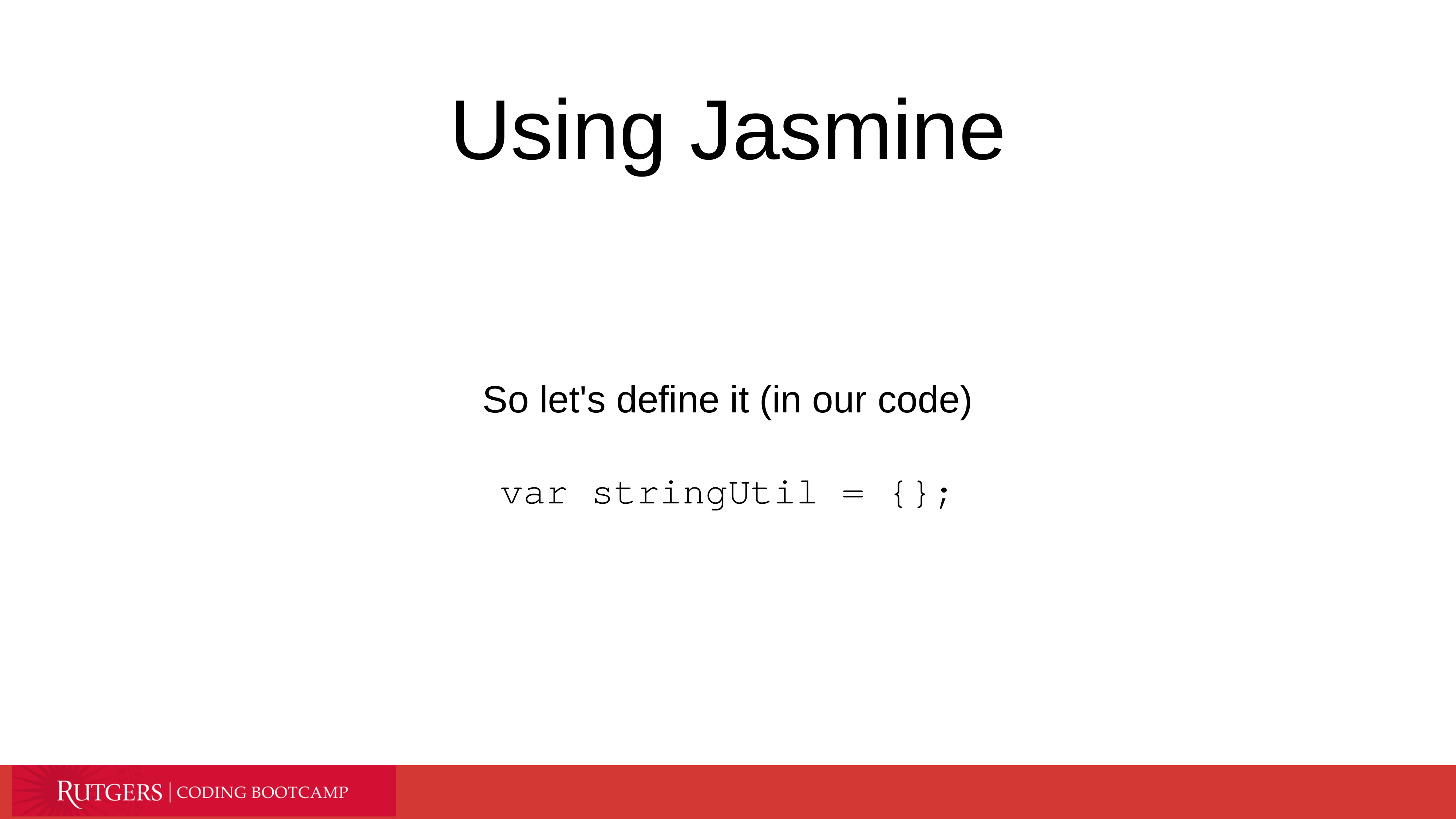

# Using Jasmine
So let's define it (in our code)

var stringUtil = {};